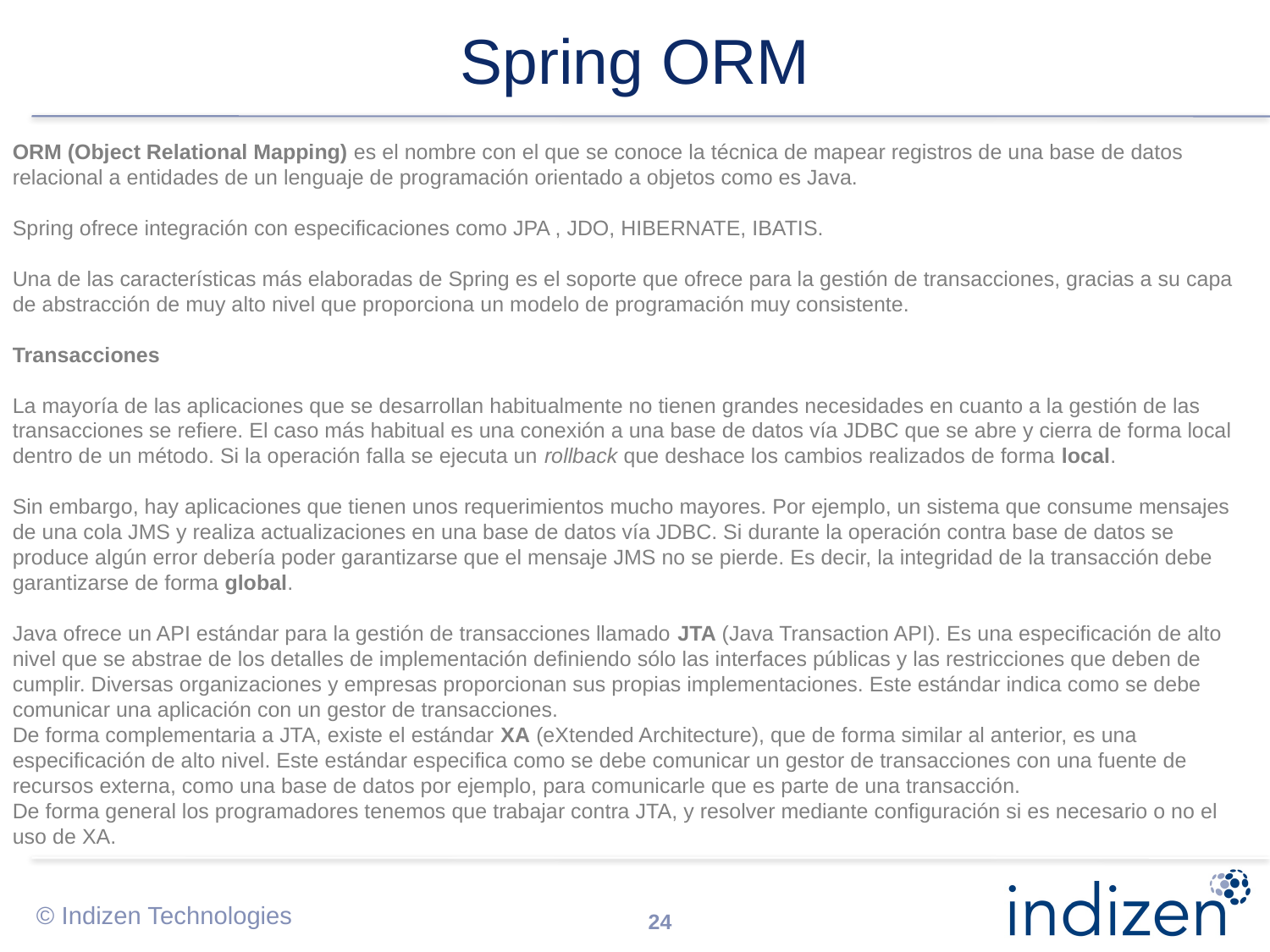

# Spring ORM
ORM (Object Relational Mapping) es el nombre con el que se conoce la técnica de mapear registros de una base de datos relacional a entidades de un lenguaje de programación orientado a objetos como es Java.

Spring ofrece integración con especificaciones como JPA , JDO, HIBERNATE, IBATIS.

Una de las características más elaboradas de Spring es el soporte que ofrece para la gestión de transacciones, gracias a su capa de abstracción de muy alto nivel que proporciona un modelo de programación muy consistente.

Transacciones

La mayoría de las aplicaciones que se desarrollan habitualmente no tienen grandes necesidades en cuanto a la gestión de las transacciones se refiere. El caso más habitual es una conexión a una base de datos vía JDBC que se abre y cierra de forma local dentro de un método. Si la operación falla se ejecuta un rollback que deshace los cambios realizados de forma local.

Sin embargo, hay aplicaciones que tienen unos requerimientos mucho mayores. Por ejemplo, un sistema que consume mensajes de una cola JMS y realiza actualizaciones en una base de datos vía JDBC. Si durante la operación contra base de datos se produce algún error debería poder garantizarse que el mensaje JMS no se pierde. Es decir, la integridad de la transacción debe garantizarse de forma global.

Java ofrece un API estándar para la gestión de transacciones llamado JTA (Java Transaction API). Es una especificación de alto nivel que se abstrae de los detalles de implementación definiendo sólo las interfaces públicas y las restricciones que deben de cumplir. Diversas organizaciones y empresas proporcionan sus propias implementaciones. Este estándar indica como se debe comunicar una aplicación con un gestor de transacciones.
De forma complementaria a JTA, existe el estándar XA (eXtended Architecture), que de forma similar al anterior, es una especificación de alto nivel. Este estándar especifica como se debe comunicar un gestor de transacciones con una fuente de recursos externa, como una base de datos por ejemplo, para comunicarle que es parte de una transacción.
De forma general los programadores tenemos que trabajar contra JTA, y resolver mediante configuración si es necesario o no el uso de XA.